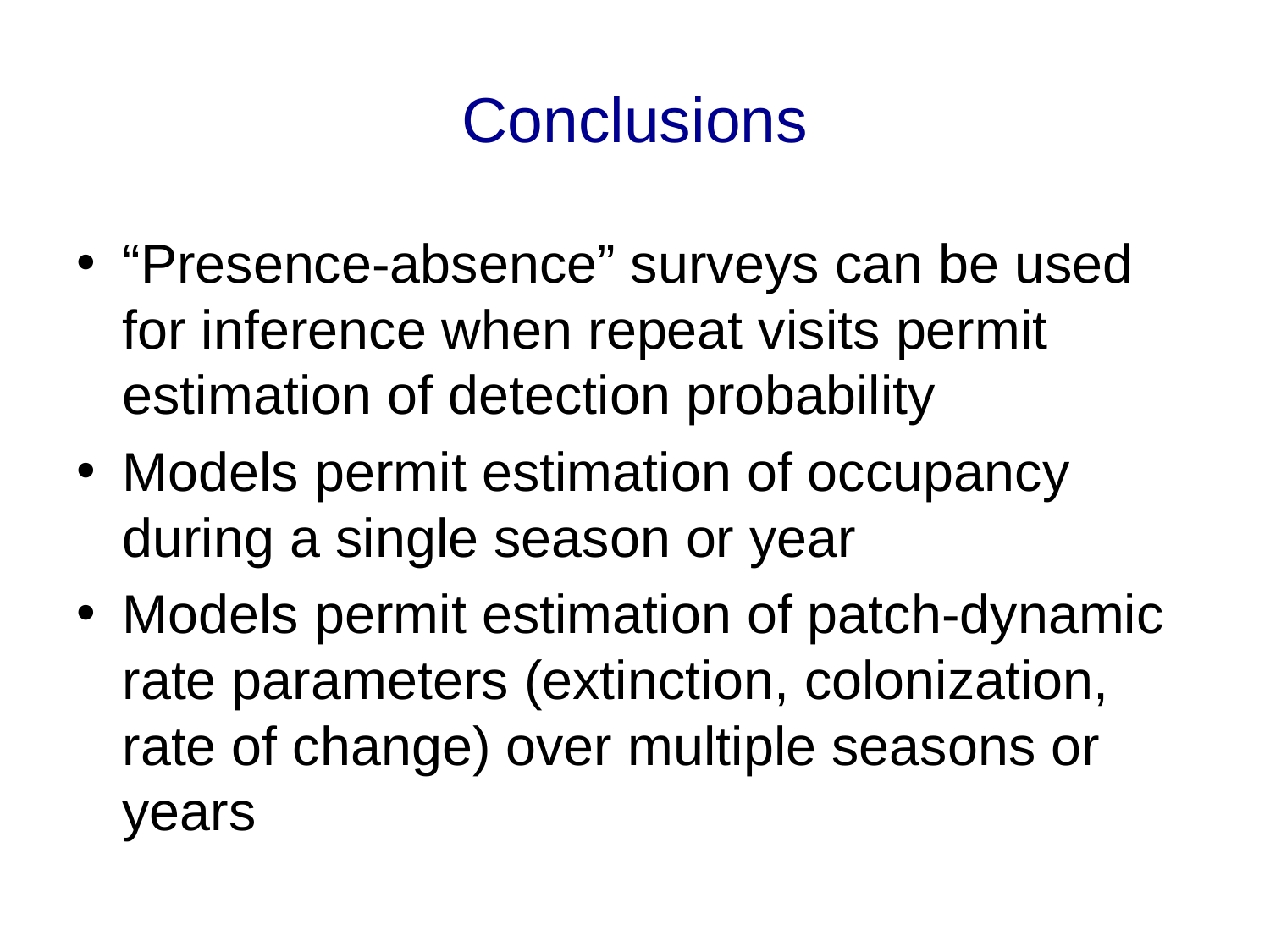

# Conclusions
“Presence-absence” surveys can be used for inference when repeat visits permit estimation of detection probability
Models permit estimation of occupancy during a single season or year
Models permit estimation of patch-dynamic rate parameters (extinction, colonization, rate of change) over multiple seasons or years